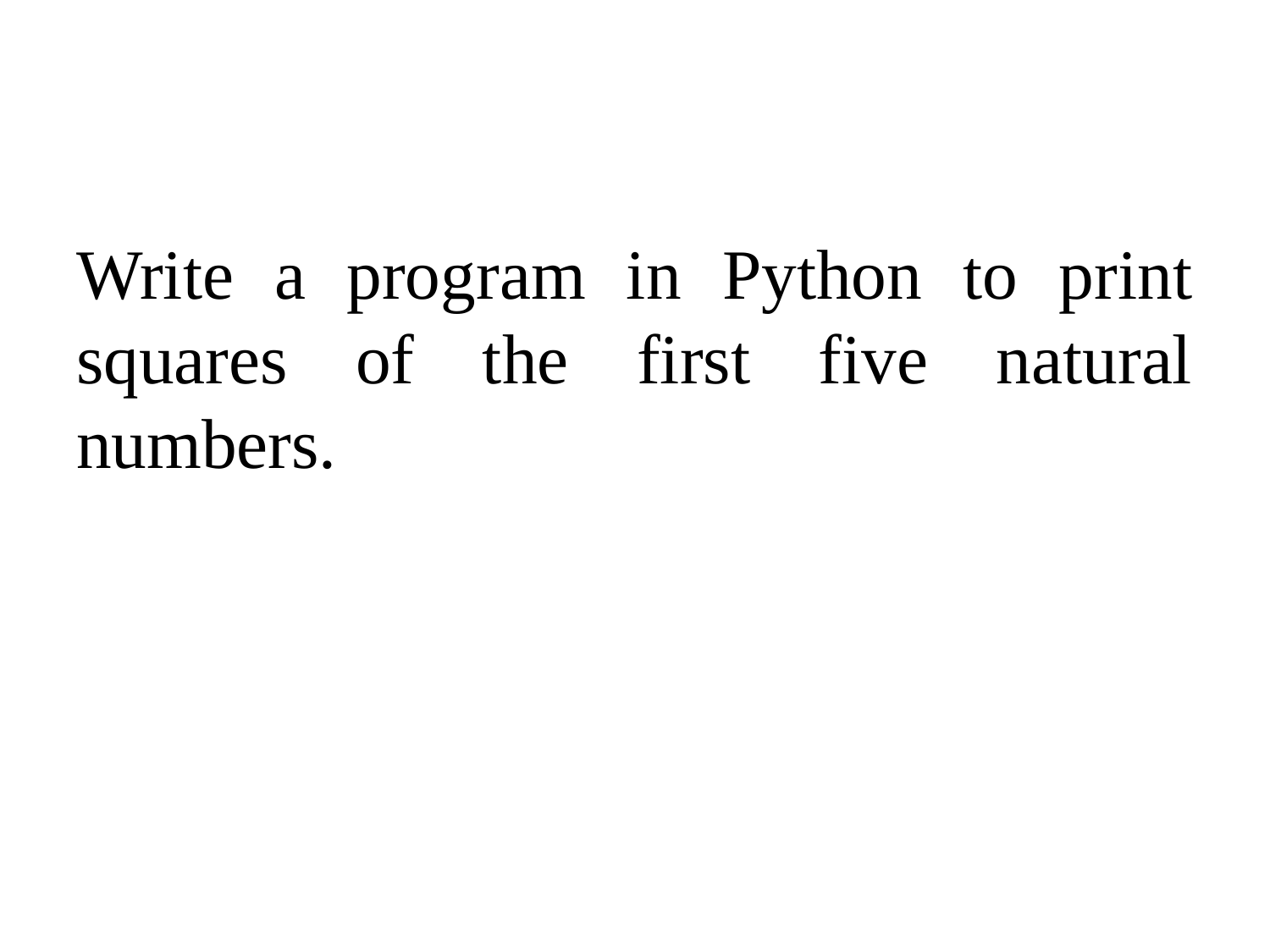

#
Write a program in Python to print squares of the first five natural numbers.